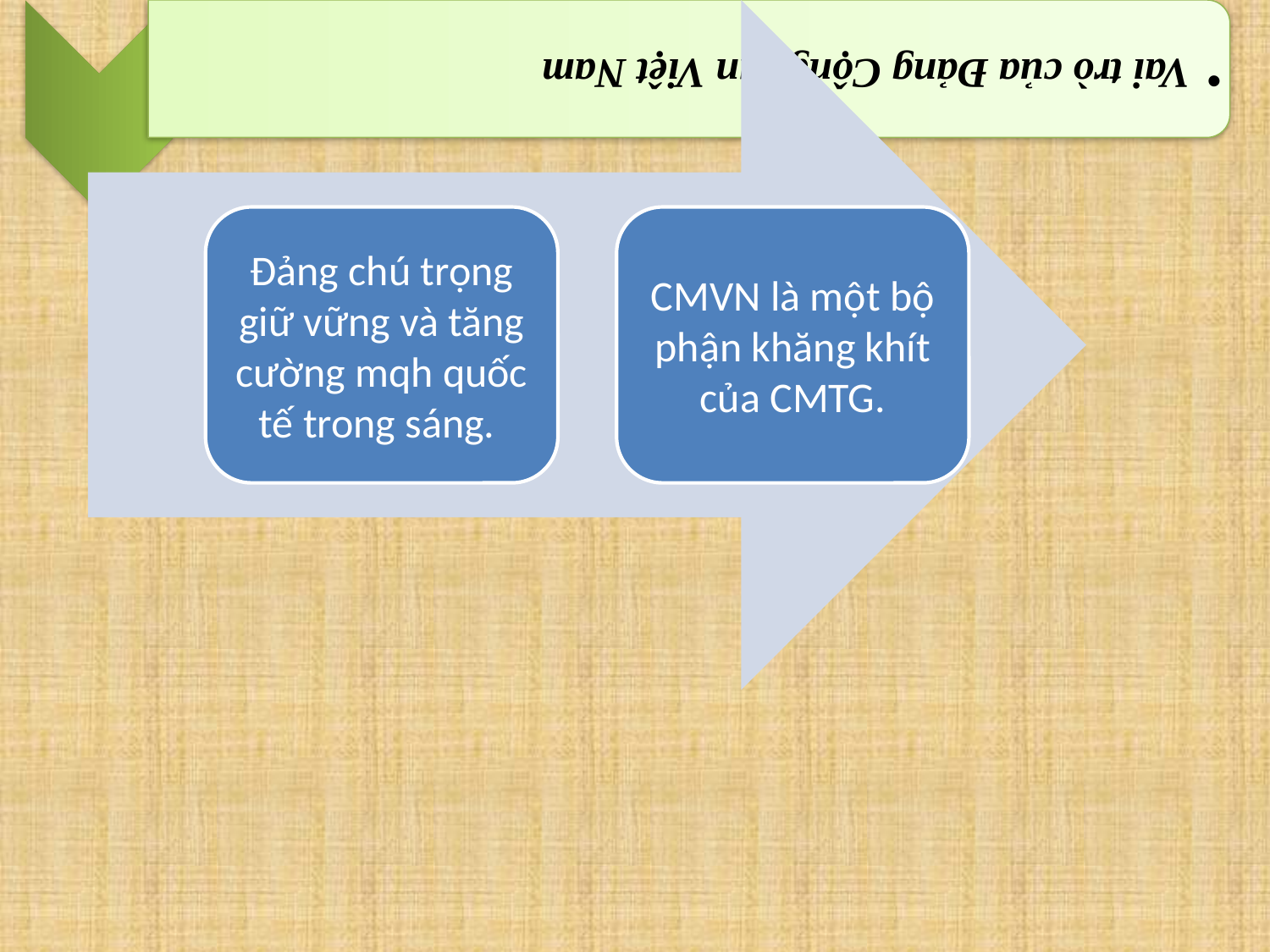

Vai trò của Đảng Cộng sản Việt Nam
#
Đảng chú trọng giữ vững và tăng cường mqh quốc tế trong sáng.
CMVN là một bộ phận khăng khít của CMTG.